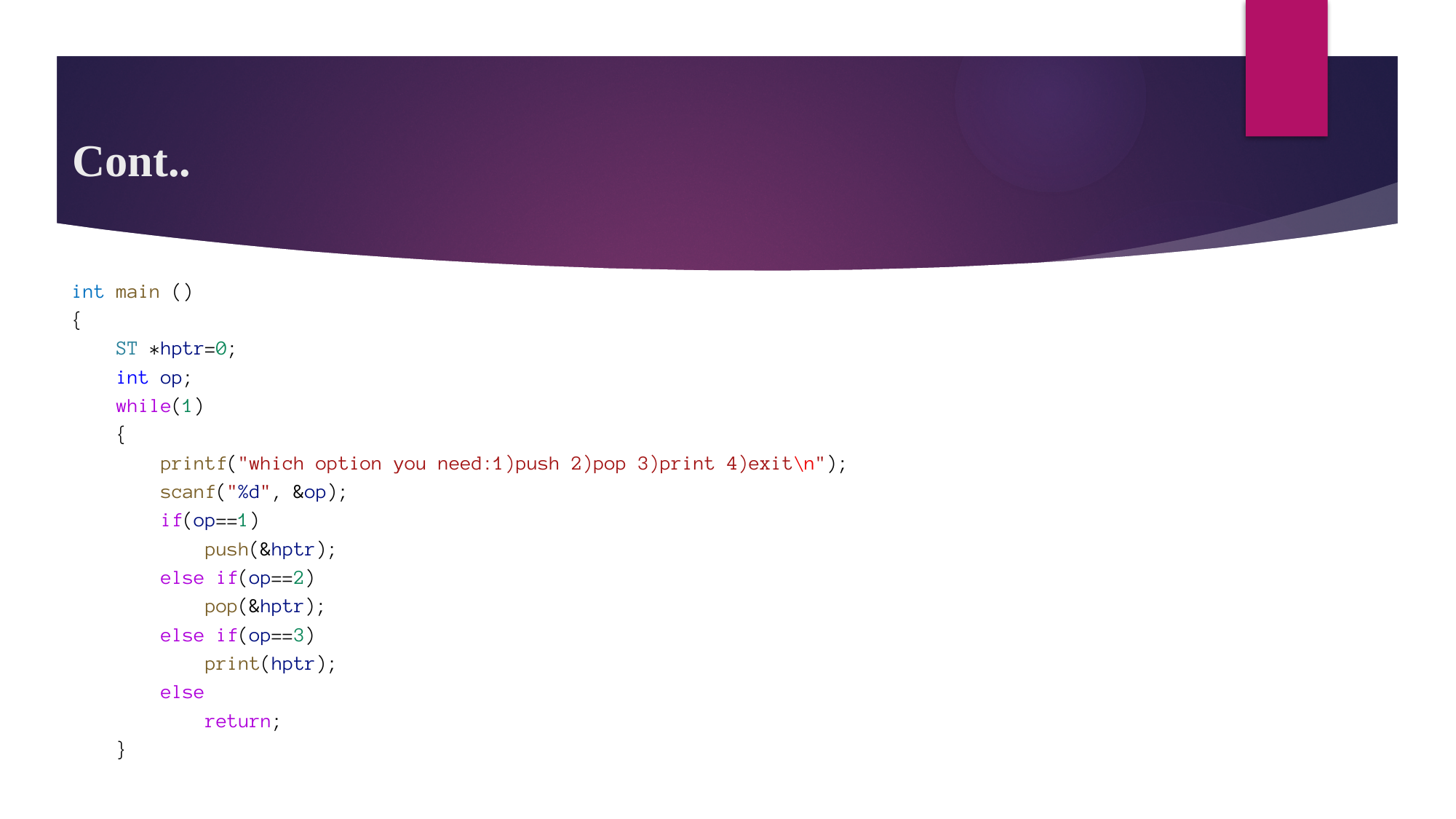

# Cont..
int main ()
{
    ST *hptr=0;
    int op;
    while(1)
    {
        printf("which option you need:1)push 2)pop 3)print 4)exit\n");
        scanf("%d", &op);
        if(op==1)
            push(&hptr);
        else if(op==2)
            pop(&hptr);
        else if(op==3)
            print(hptr);
        else
            return;
    }